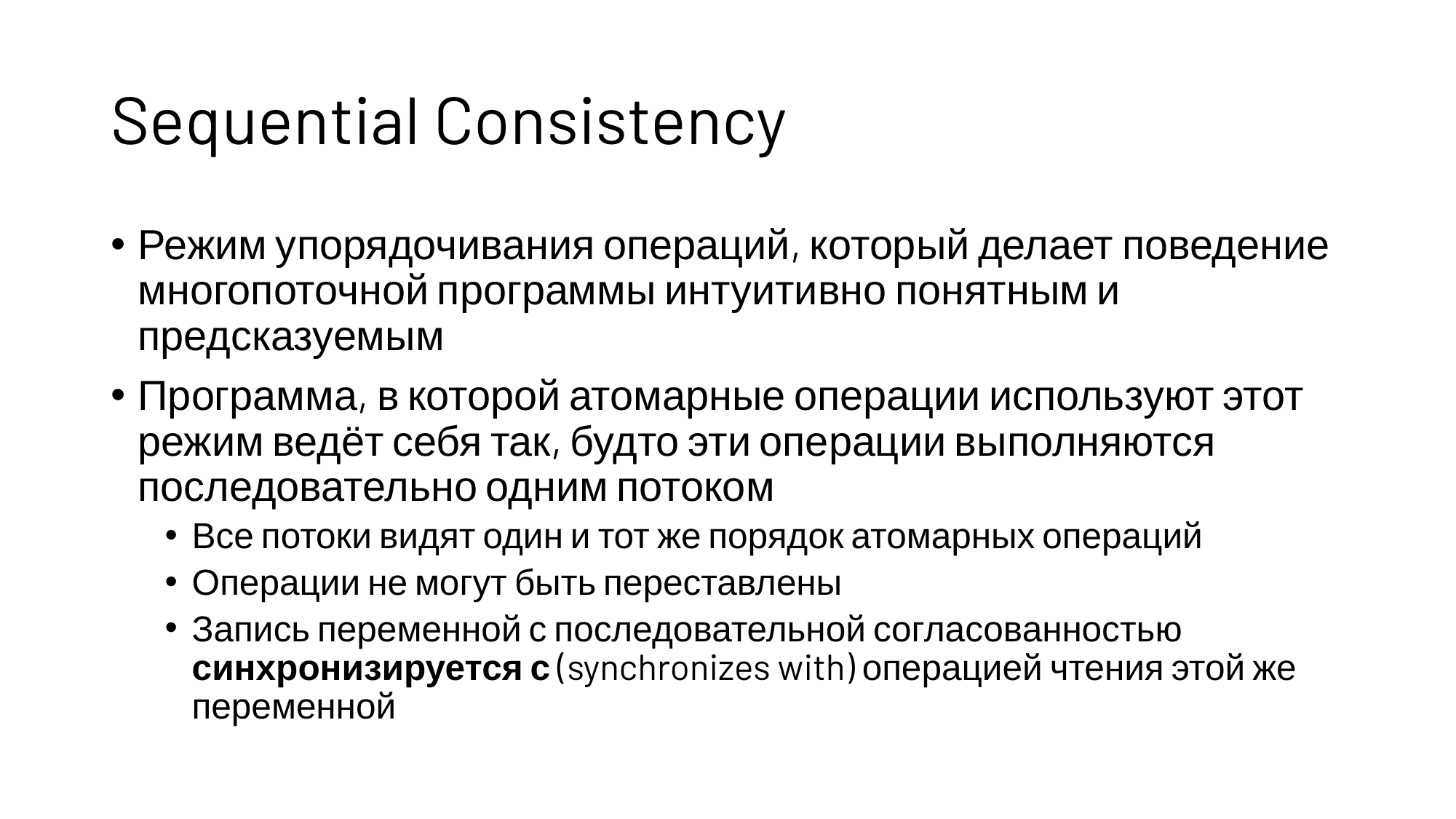

# Sequential Consistency
Режим упорядочивания операций, который делает поведение многопоточной программы интуитивно понятным и предсказуемым
Программа, в которой атомарные операции используют этот режим ведёт себя так, будто эти операции выполняются последовательно одним потоком
Все потоки видят один и тот же порядок атомарных операций
Операции не могут быть переставлены
Запись переменной с последовательной согласованностью синхронизируется с (synchronizes with) операцией чтения этой же переменной